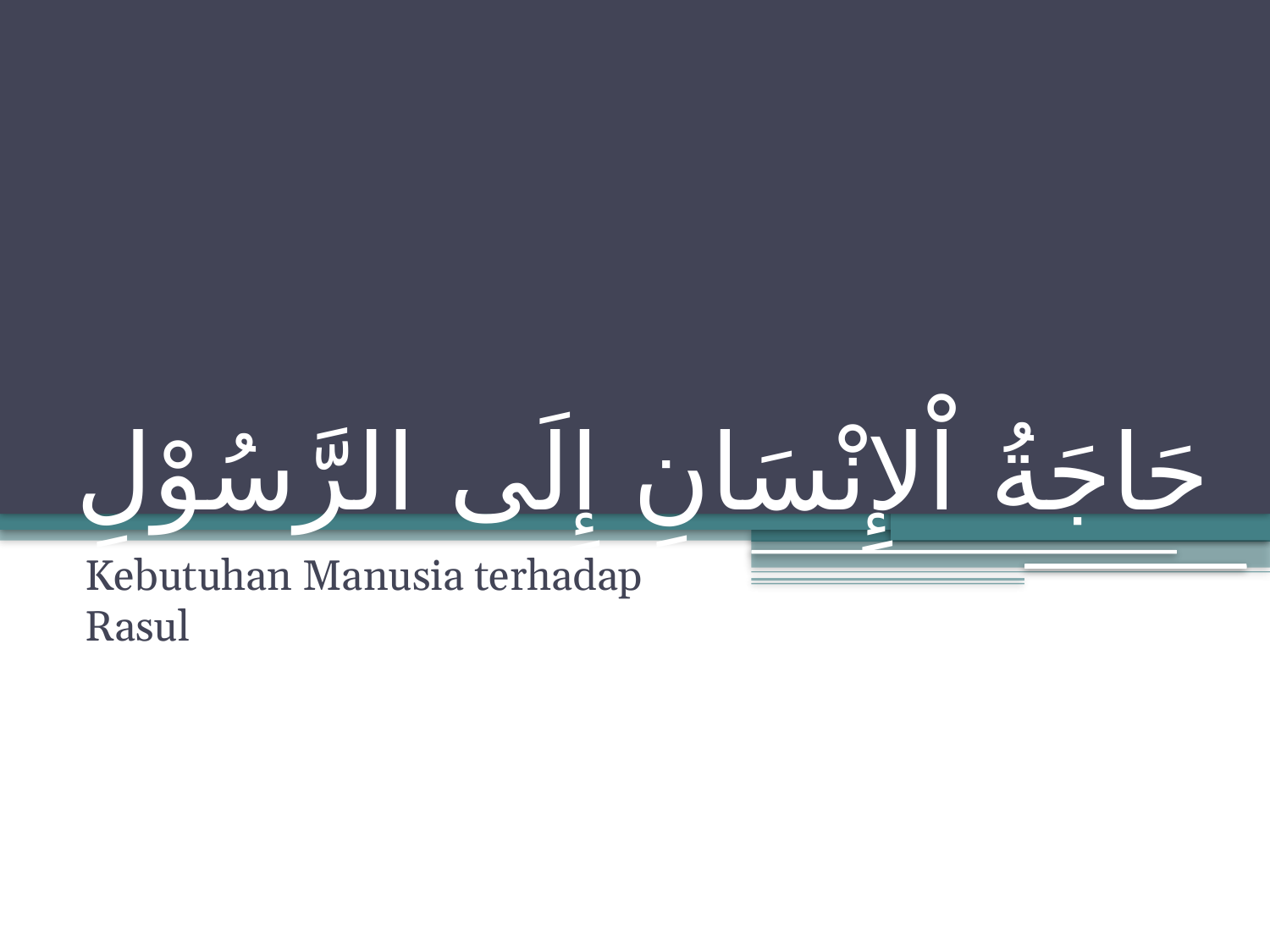

# حَاجَةُ اْلإِنْسَانِ إِلَى الرَّسُوْلِ
Kebutuhan Manusia terhadap Rasul